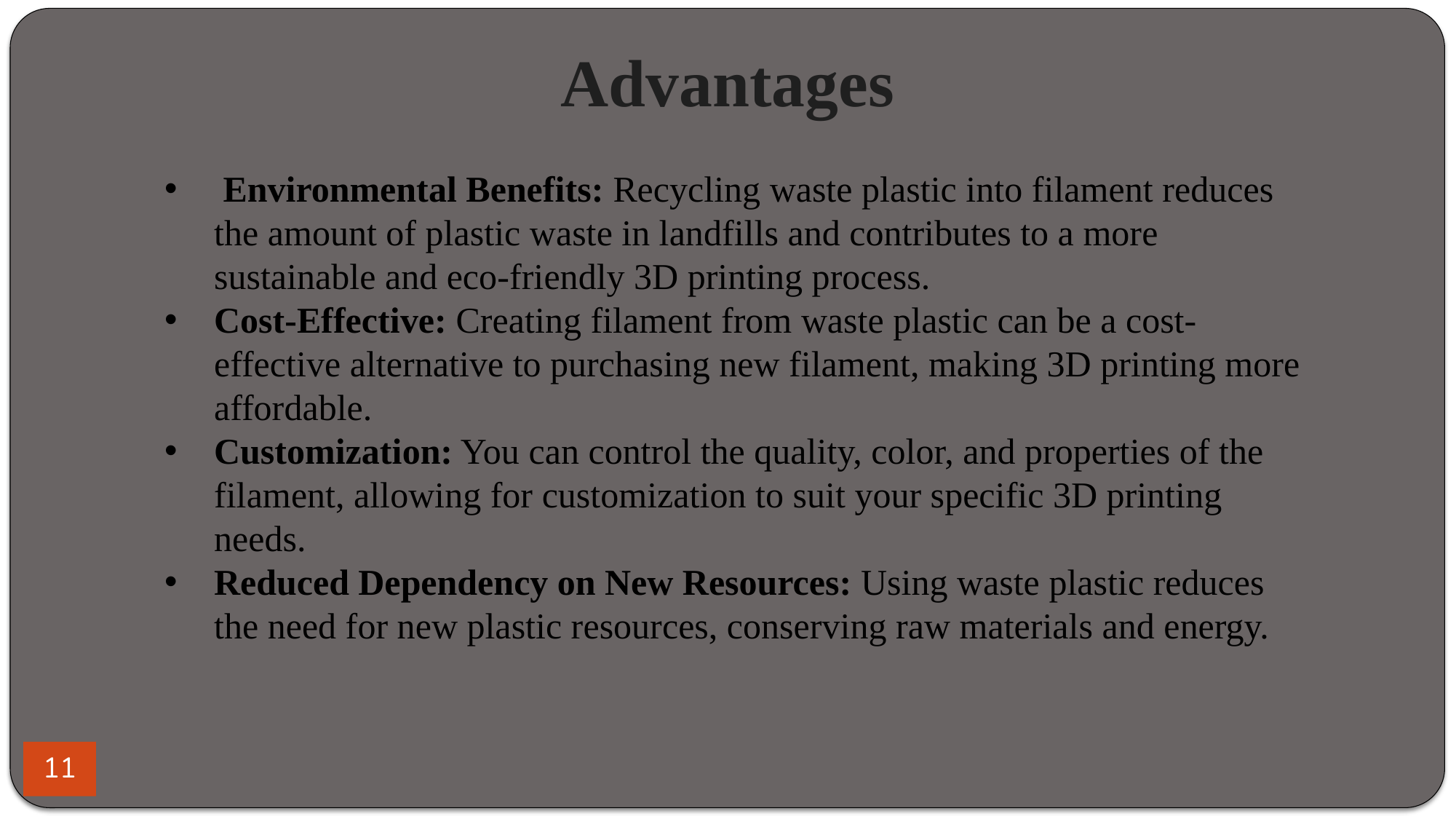

# Advantages
 Environmental Benefits: Recycling waste plastic into filament reduces the amount of plastic waste in landfills and contributes to a more sustainable and eco-friendly 3D printing process.
Cost-Effective: Creating filament from waste plastic can be a cost-effective alternative to purchasing new filament, making 3D printing more affordable.
Customization: You can control the quality, color, and properties of the filament, allowing for customization to suit your specific 3D printing needs.
Reduced Dependency on New Resources: Using waste plastic reduces the need for new plastic resources, conserving raw materials and energy.
11